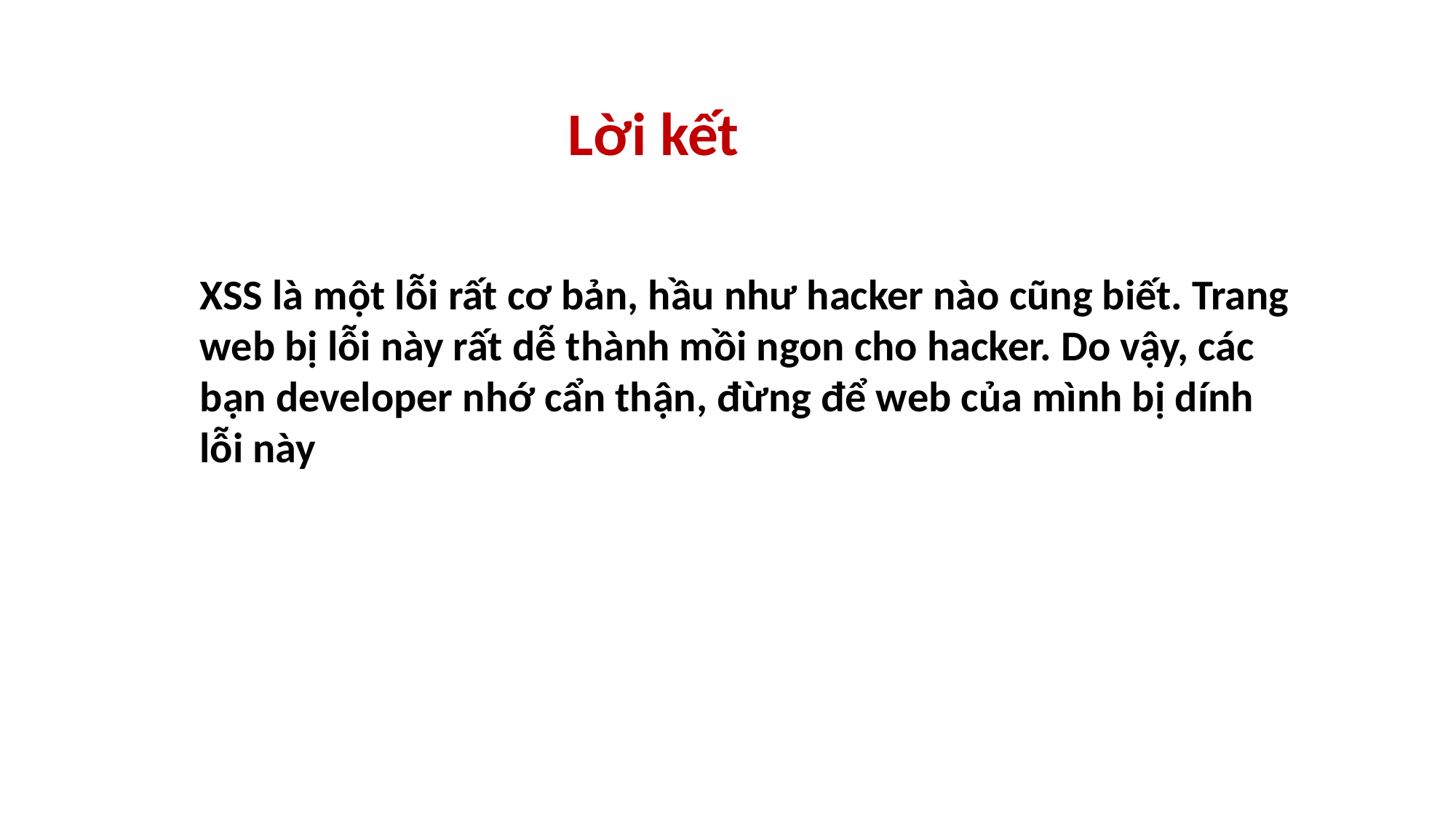

Lời kết

XSS là một lỗi rất cơ bản, hầu như hacker nào cũng biết. Trang web bị lỗi này rất dễ thành mồi ngon cho hacker. Do vậy, các bạn developer nhớ cẩn thận, đừng để web của mình bị dính lỗi này